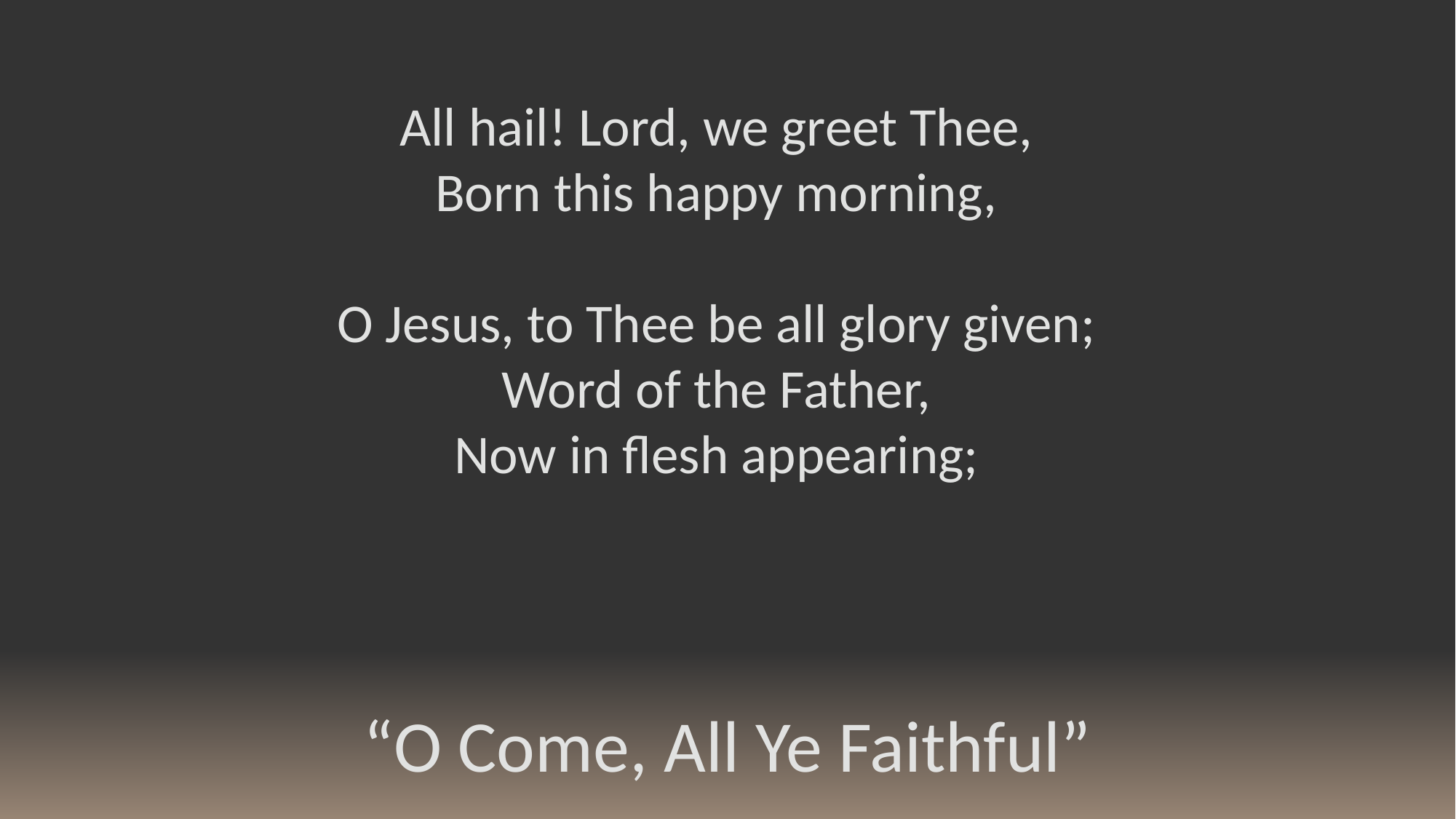

All hail! Lord, we greet Thee,
Born this happy morning,

O Jesus, to Thee be all glory given;
Word of the Father,
Now in flesh appearing;

“O Come, All Ye Faithful”